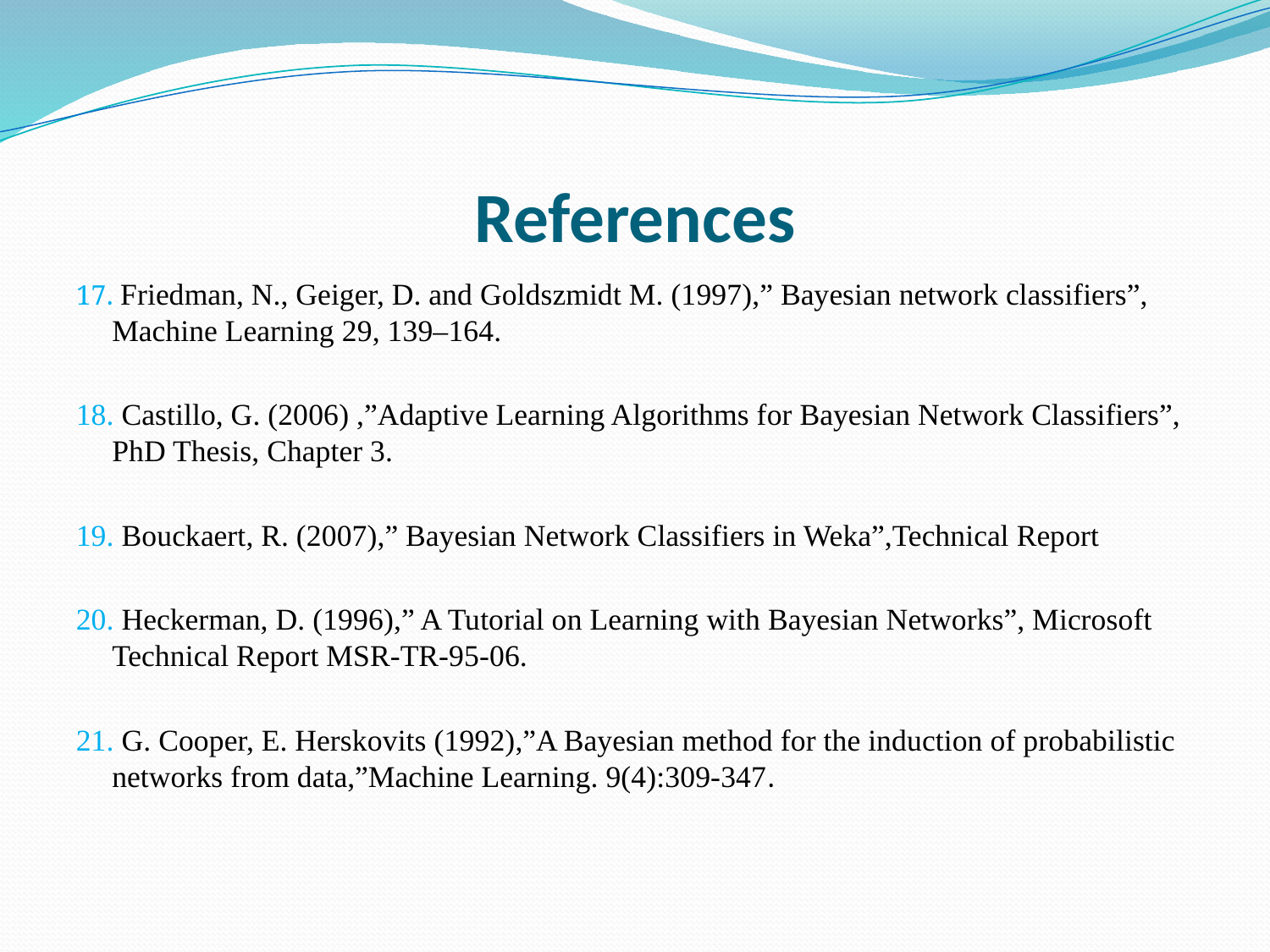

# References
17. Friedman, N., Geiger, D. and Goldszmidt M. (1997),” Bayesian network classifiers”, Machine Learning 29, 139–164.

18. Castillo, G. (2006) ,”Adaptive Learning Algorithms for Bayesian Network Classifiers”, PhD Thesis, Chapter 3.

19. Bouckaert, R. (2007),” Bayesian Network Classifiers in Weka”,Technical Report

20. Heckerman, D. (1996),” A Tutorial on Learning with Bayesian Networks”, Microsoft Technical Report MSR-TR-95-06.

21. G. Cooper, E. Herskovits (1992),”A Bayesian method for the induction of probabilistic networks from data,”Machine Learning. 9(4):309-347.